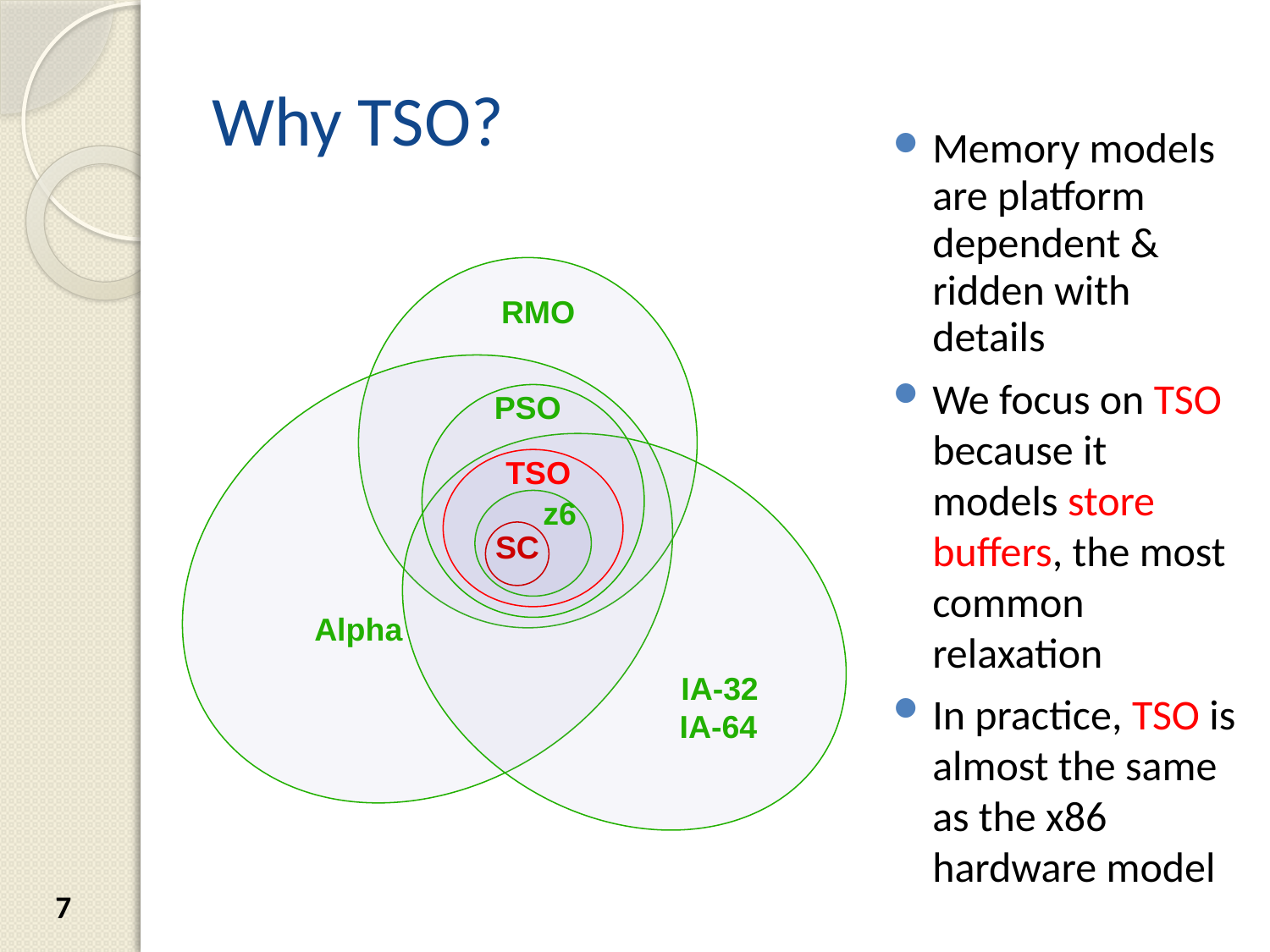

Why TSO?
Memory models are platform dependent & ridden with details
We focus on TSO  because it models store buffers, the most common relaxation
In practice, TSO is almost the same as the x86 hardware model

RMO

PSO

TSO

z6

SC
Alpha
IA-32
IA-64
7